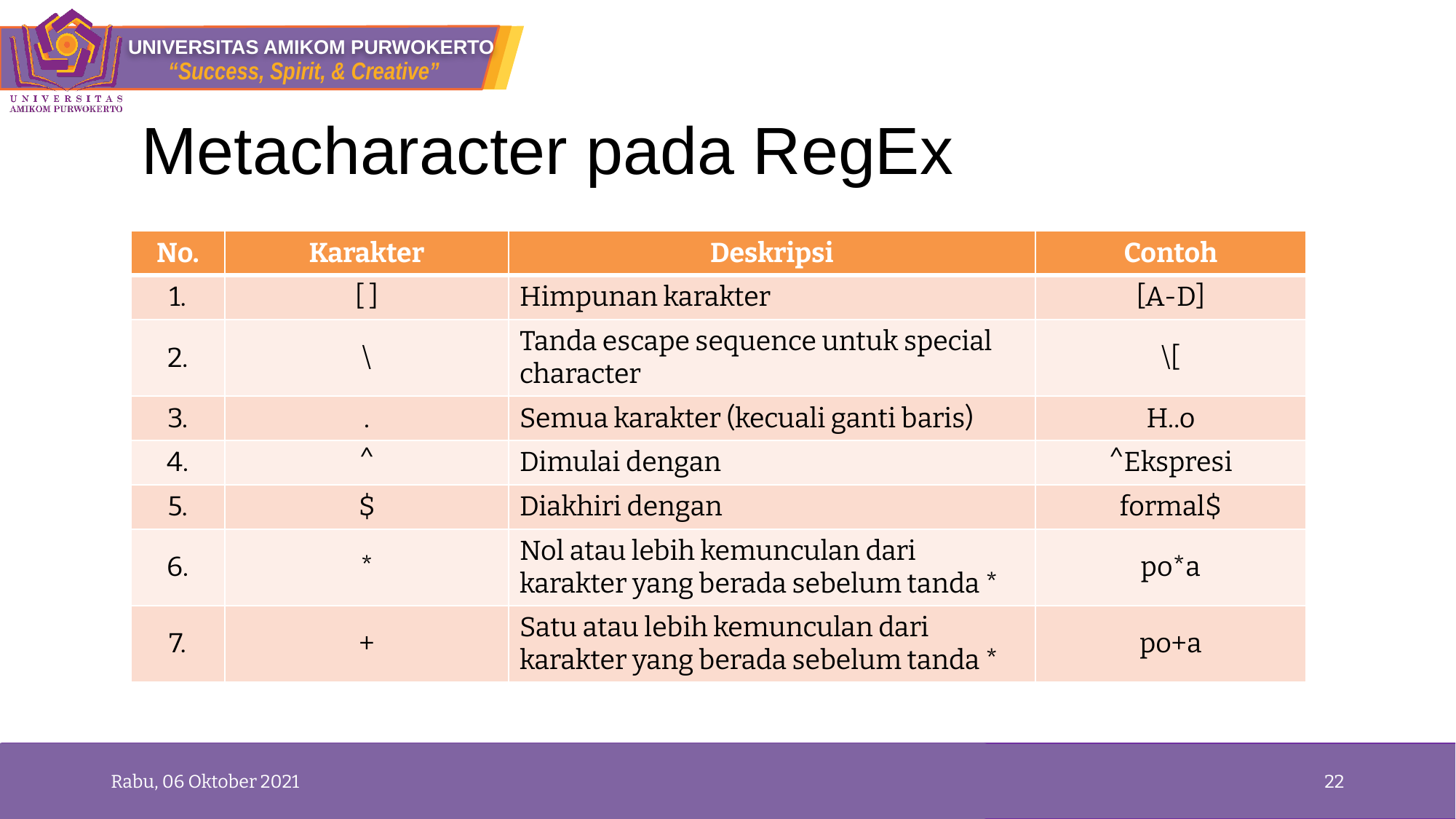

# Metacharacter pada RegEx
| No. | Karakter | Deskripsi | Contoh |
| --- | --- | --- | --- |
| 1. | [ ] | Himpunan karakter | [A-D] |
| 2. | \ | Tanda escape sequence untuk special character | \[ |
| 3. | . | Semua karakter (kecuali ganti baris) | H..o |
| 4. | ^ | Dimulai dengan | ^Ekspresi |
| 5. | $ | Diakhiri dengan | formal$ |
| 6. | \* | Nol atau lebih kemunculan dari karakter yang berada sebelum tanda \* | po\*a |
| 7. | + | Satu atau lebih kemunculan dari karakter yang berada sebelum tanda \* | po+a |
Rabu, 06 Oktober 2021
22